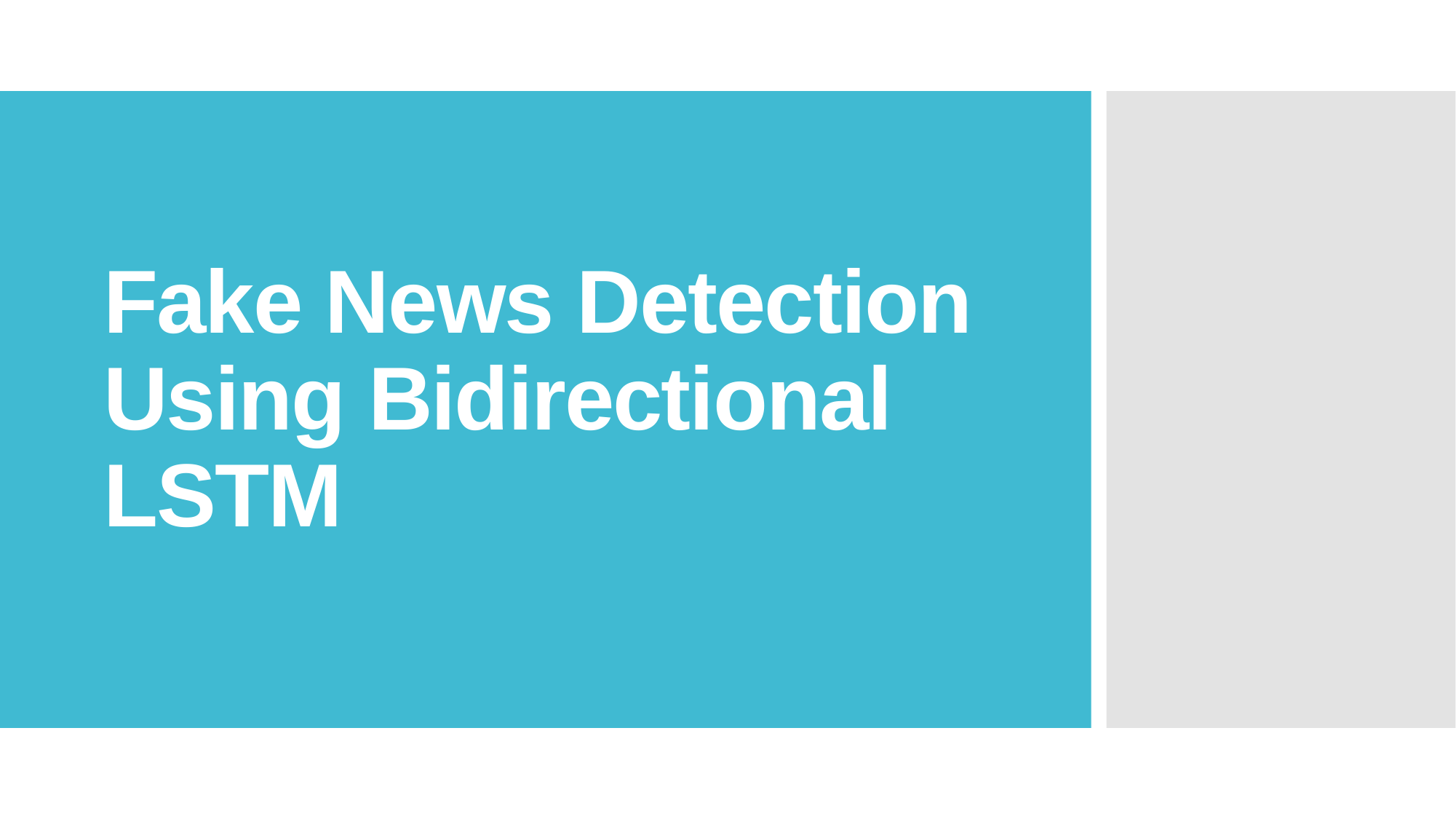

# Fake News Detection Using Bidirectional LSTM